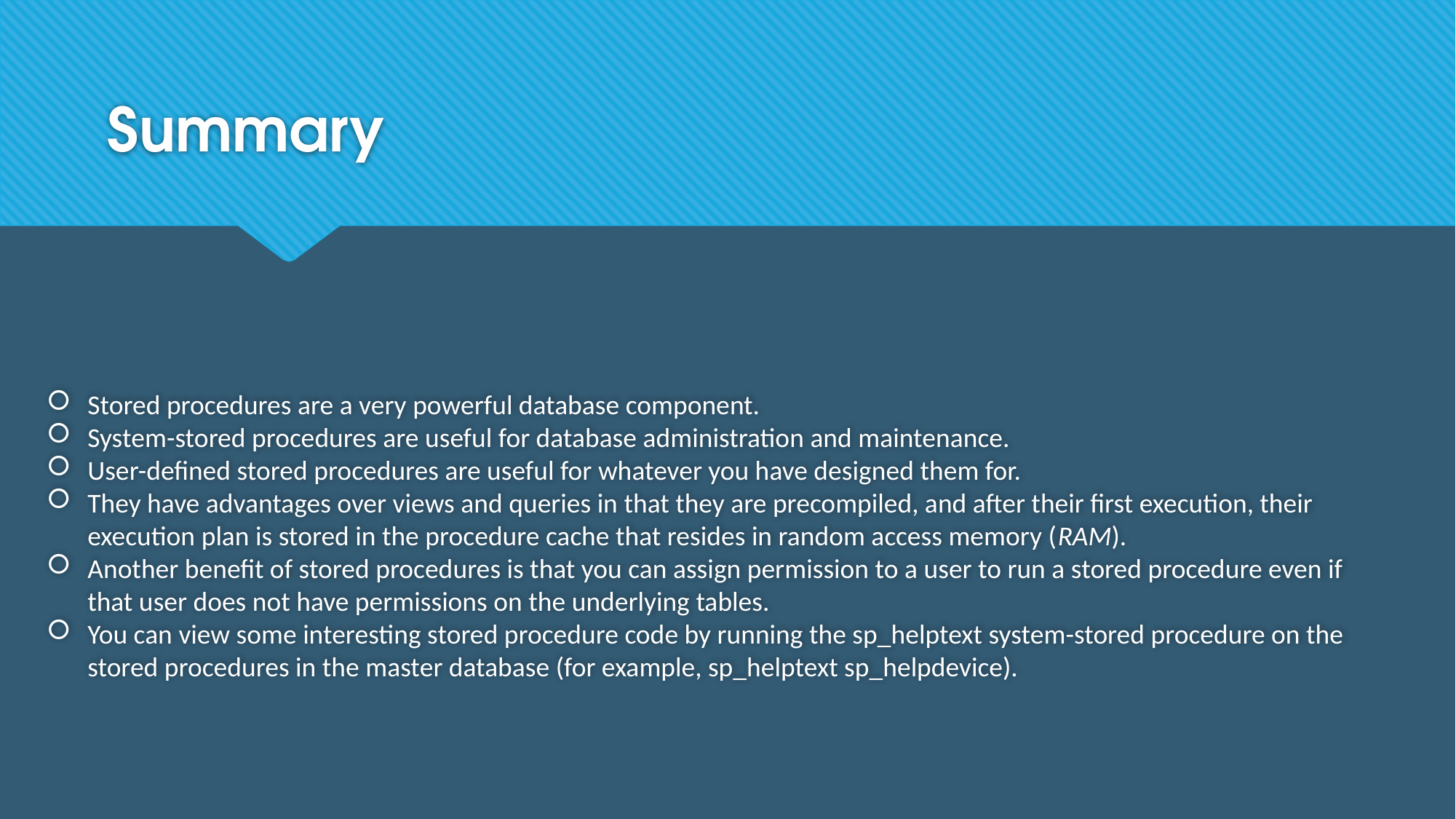

# Summary
Stored procedures are a very powerful database component.
System-stored procedures are useful for database administration and maintenance.
User-defined stored procedures are useful for whatever you have designed them for.
They have advantages over views and queries in that they are precompiled, and after their first execution, their execution plan is stored in the procedure cache that resides in random access memory (RAM).
Another benefit of stored procedures is that you can assign permission to a user to run a stored procedure even if that user does not have permissions on the underlying tables.
You can view some interesting stored procedure code by running the sp_helptext system-stored procedure on the stored procedures in the master database (for example, sp_helptext sp_helpdevice).